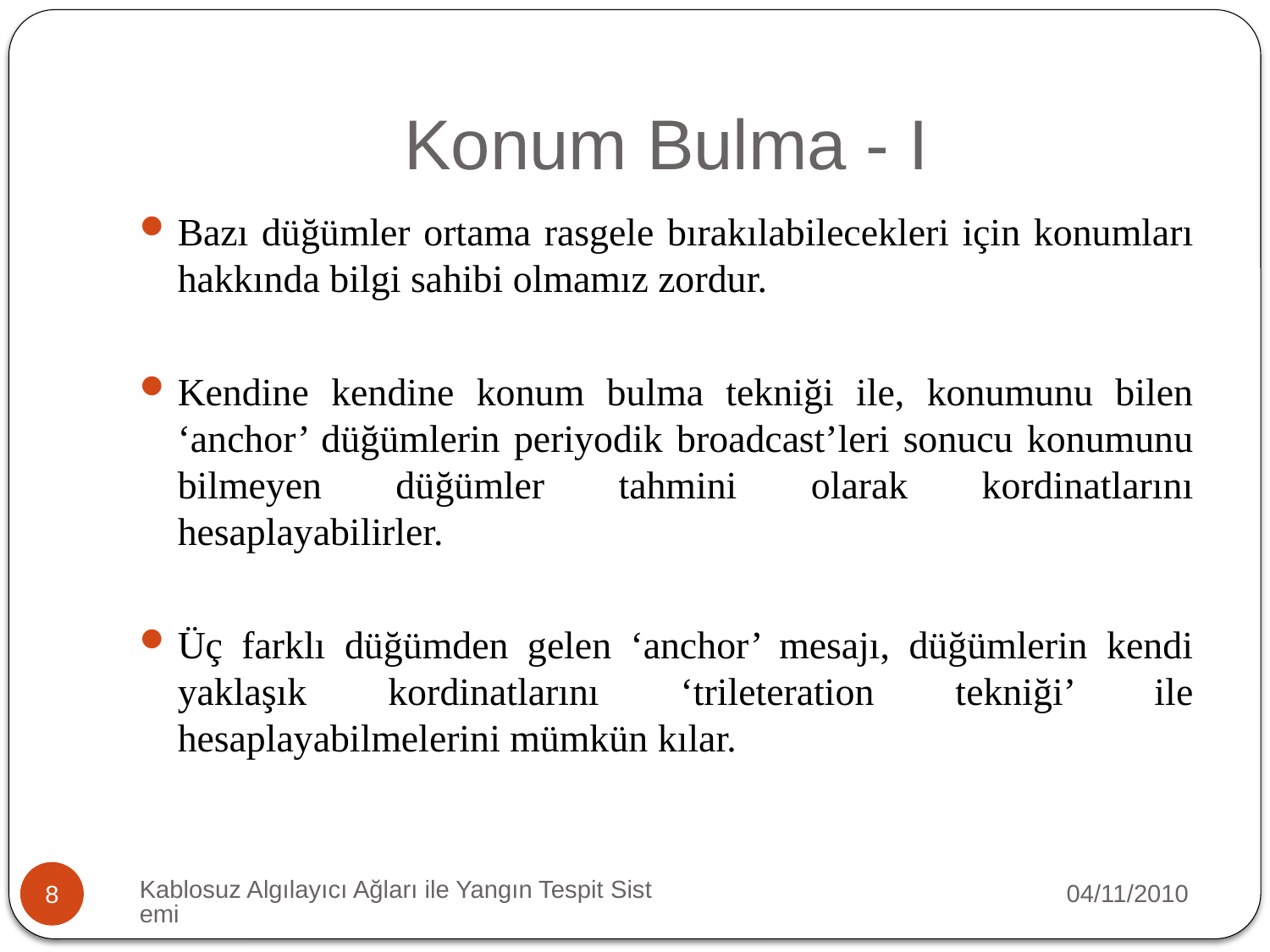

# Konum Bulma - I
Bazı düğümler ortama rasgele bırakılabilecekleri için konumları hakkında bilgi sahibi olmamız zordur.

Kendine kendine konum bulma tekniği ile, konumunu bilen ‘anchor’ düğümlerin periyodik broadcast’leri sonucu konumunu bilmeyen düğümler tahmini olarak kordinatlarını hesaplayabilirler.

Üç farklı düğümden gelen ‘anchor’ mesajı, düğümlerin kendi yaklaşık kordinatlarını ‘trileteration tekniği’ ile hesaplayabilmelerini mümkün kılar.
Kablosuz Algılayıcı Ağları ile Yangın Tespit Sistemi
04/11/2010
8